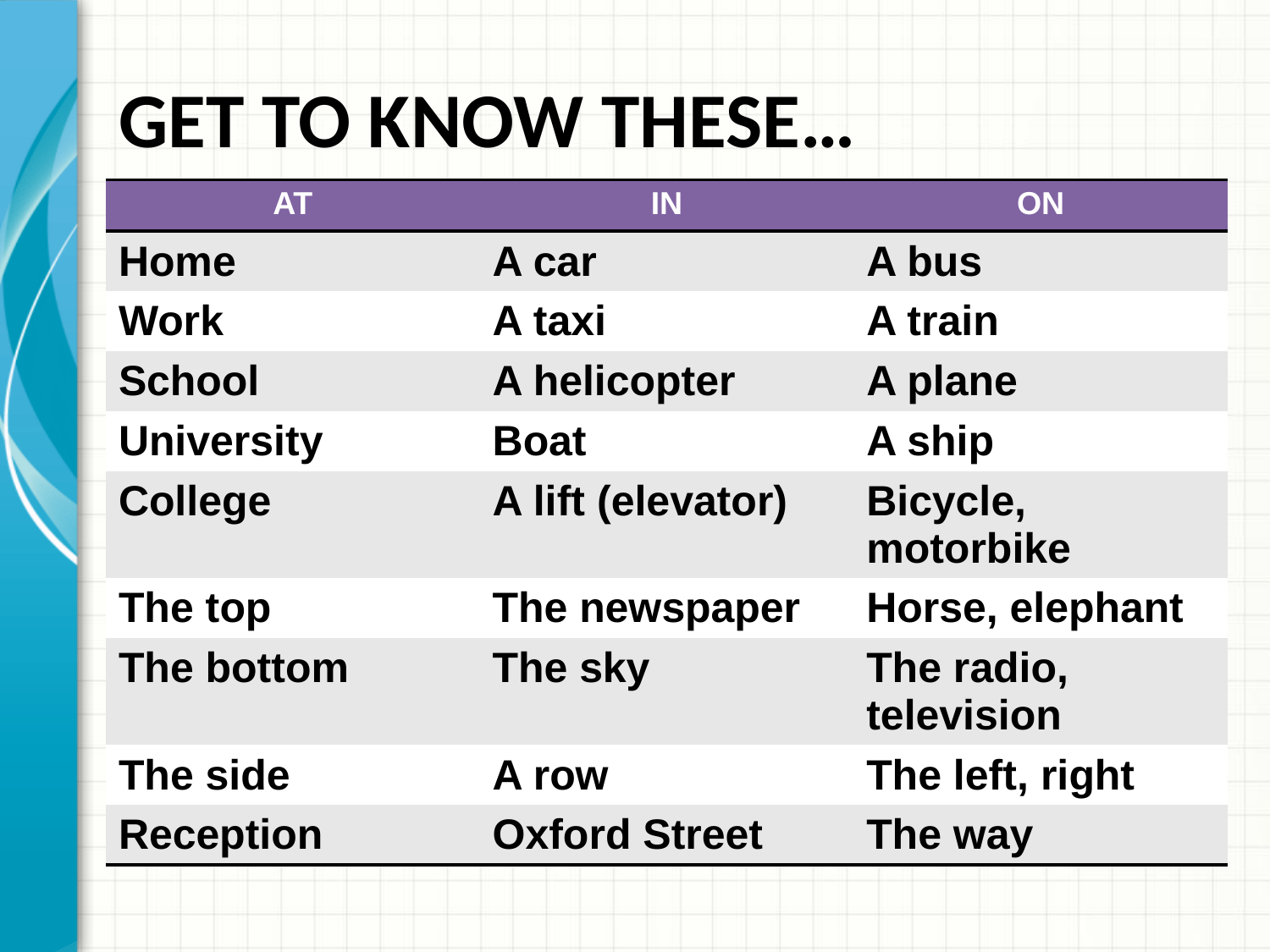

# GET TO KNOW THESE…
| AT | IN | ON |
| --- | --- | --- |
| Home | A car | A bus |
| Work | A taxi | A train |
| School | A helicopter | A plane |
| University | Boat | A ship |
| College | A lift (elevator) | Bicycle, motorbike |
| The top | The newspaper | Horse, elephant |
| The bottom | The sky | The radio, television |
| The side | A row | The left, right |
| Reception | Oxford Street | The way |